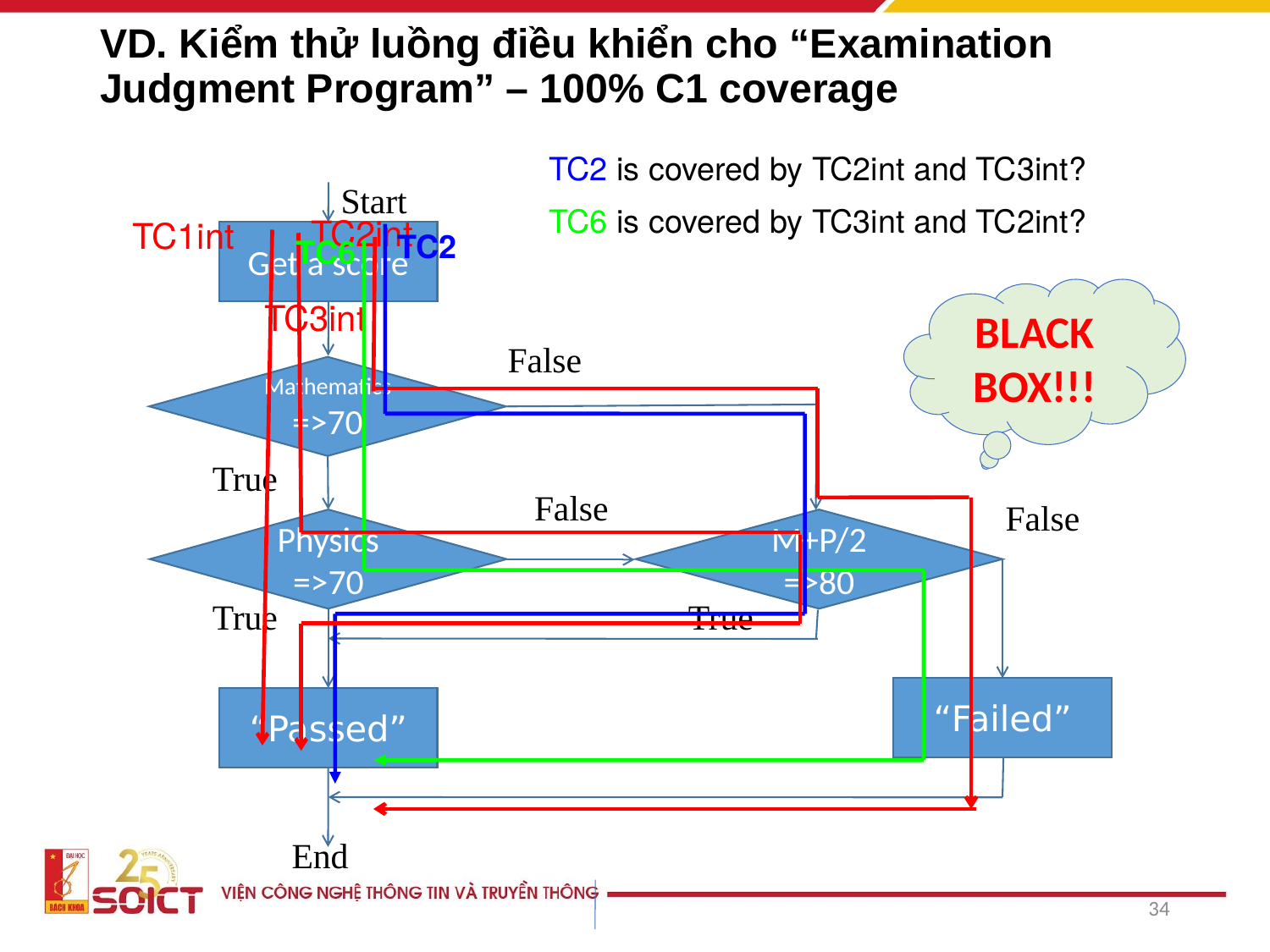

# VD. Kiểm thử luồng điều khiển cho “Examination Judgment Program” – 100% C1 coverage
TC2 is covered by TC2int and TC3int?
TC6 is covered by TC3int and TC2int?
Start
Get a score
False
Mathematics =>70
True
False
False
Physics
=>70
M+P/2
=>80
True
True
“Failed”
“Passed”
End
TC2int
TC1int
TC2

TC6

BLACK BOX!!!
TC3int

34